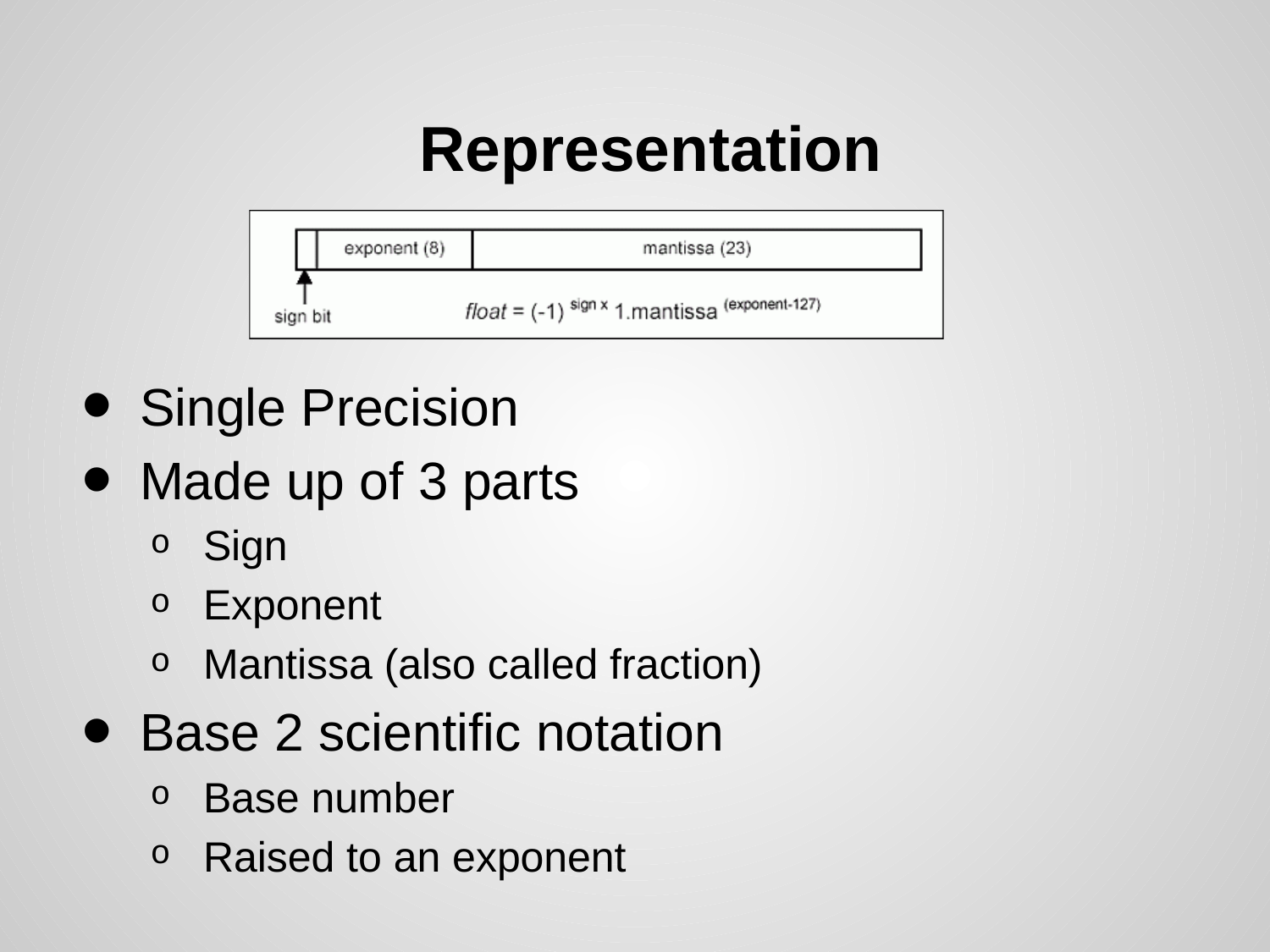

# Representation

Single Precision
Made up of 3 parts
Sign
Exponent
Mantissa (also called fraction)
Base 2 scientific notation
Base number
Raised to an exponent